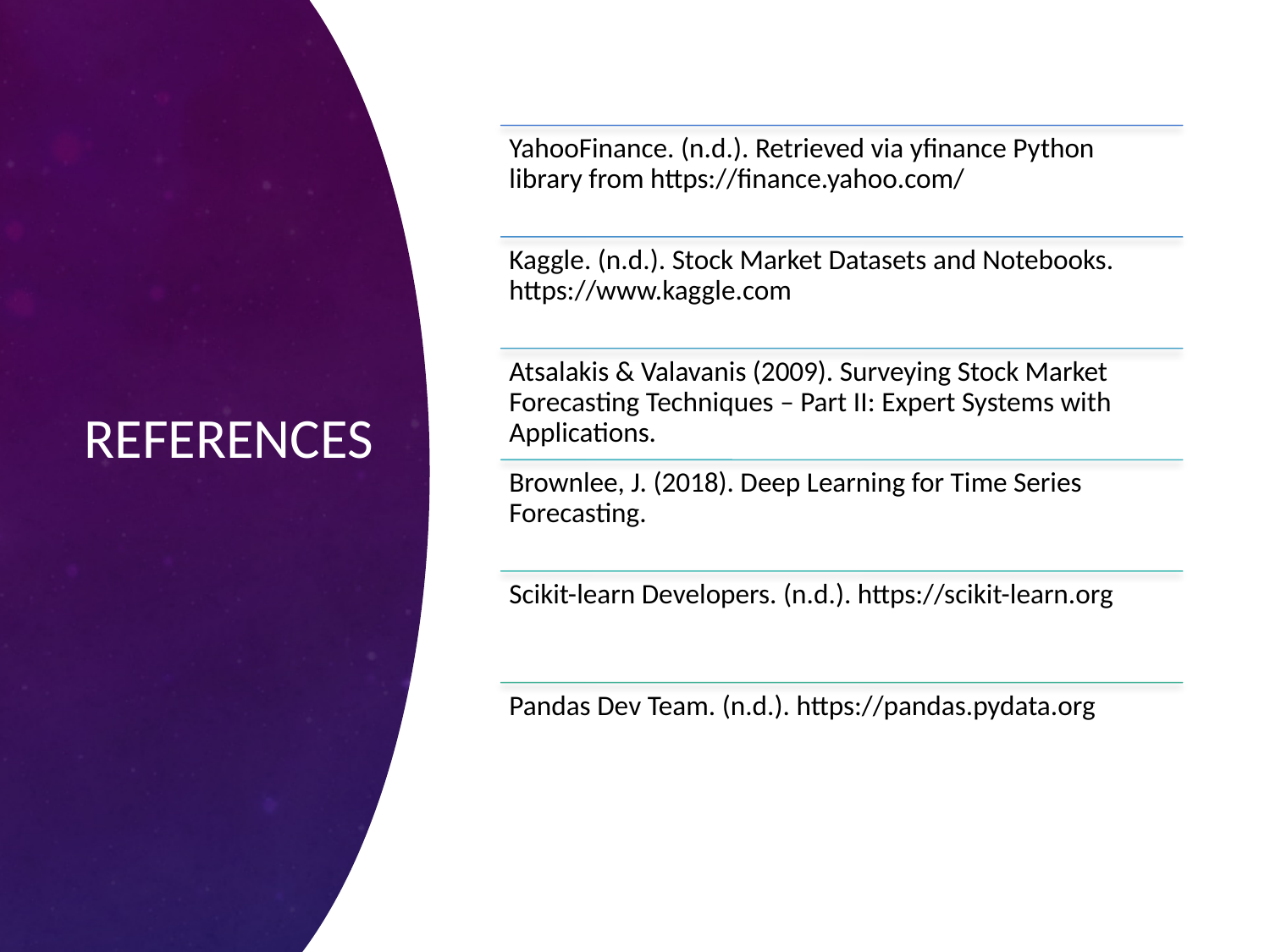

# References
YahooFinance. (n.d.). Retrieved via yfinance Python library from https://finance.yahoo.com/
Kaggle. (n.d.). Stock Market Datasets and Notebooks. https://www.kaggle.com
Atsalakis & Valavanis (2009). Surveying Stock Market Forecasting Techniques – Part II: Expert Systems with Applications.
Brownlee, J. (2018). Deep Learning for Time Series Forecasting.
Scikit-learn Developers. (n.d.). https://scikit-learn.org
Pandas Dev Team. (n.d.). https://pandas.pydata.org